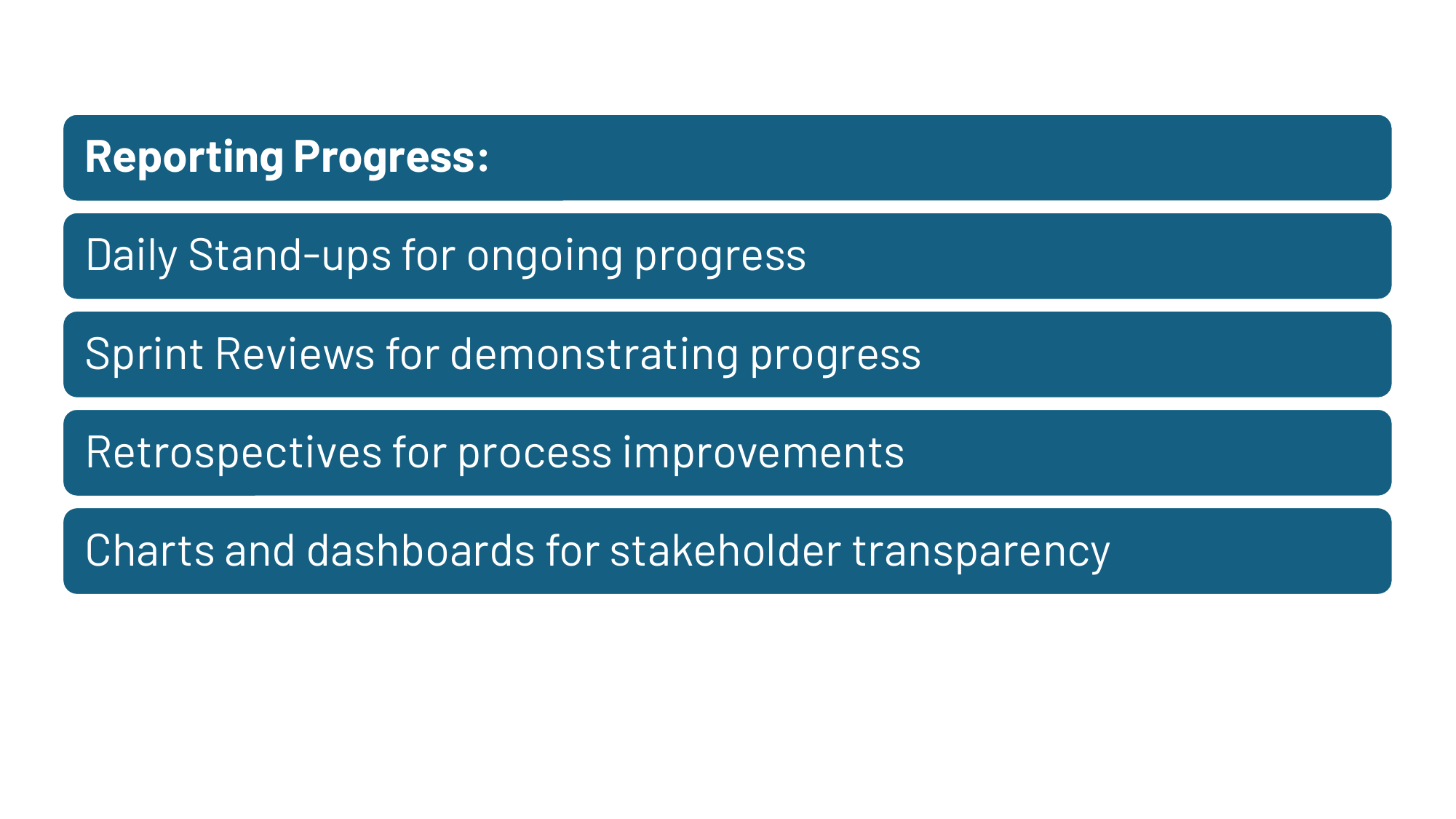

Reporting Progress:
Daily Stand-ups for ongoing progress
Sprint Reviews for demonstrating progress
Retrospectives for process improvements
Charts and dashboards for stakeholder transparency